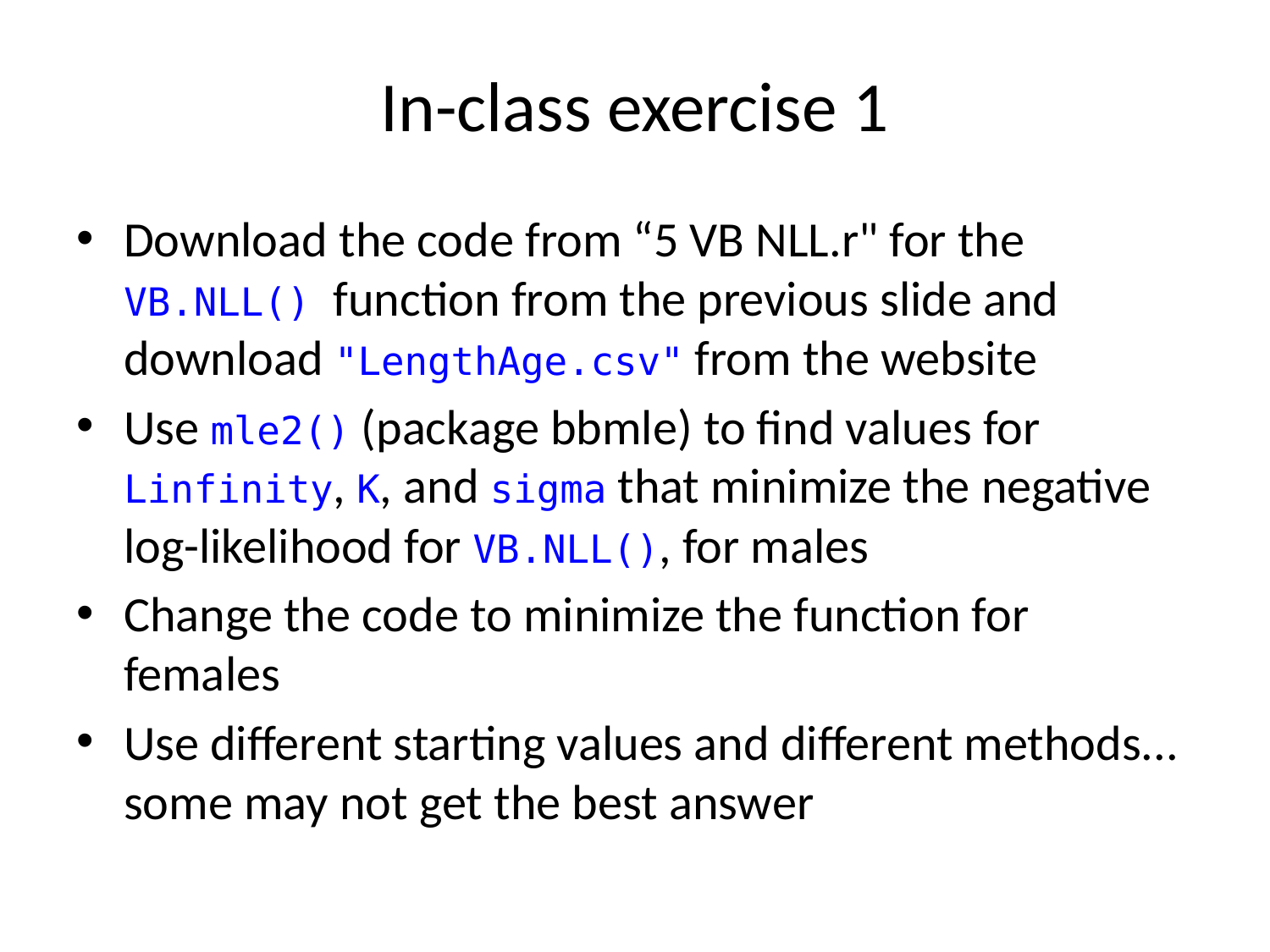

# In-class exercise 1
Download the code from “5 VB NLL.r" for the VB.NLL() function from the previous slide and download "LengthAge.csv" from the website
Use mle2() (package bbmle) to find values for Linfinity, K, and sigma that minimize the negative log-likelihood for VB.NLL(), for males
Change the code to minimize the function for females
Use different starting values and different methods... some may not get the best answer